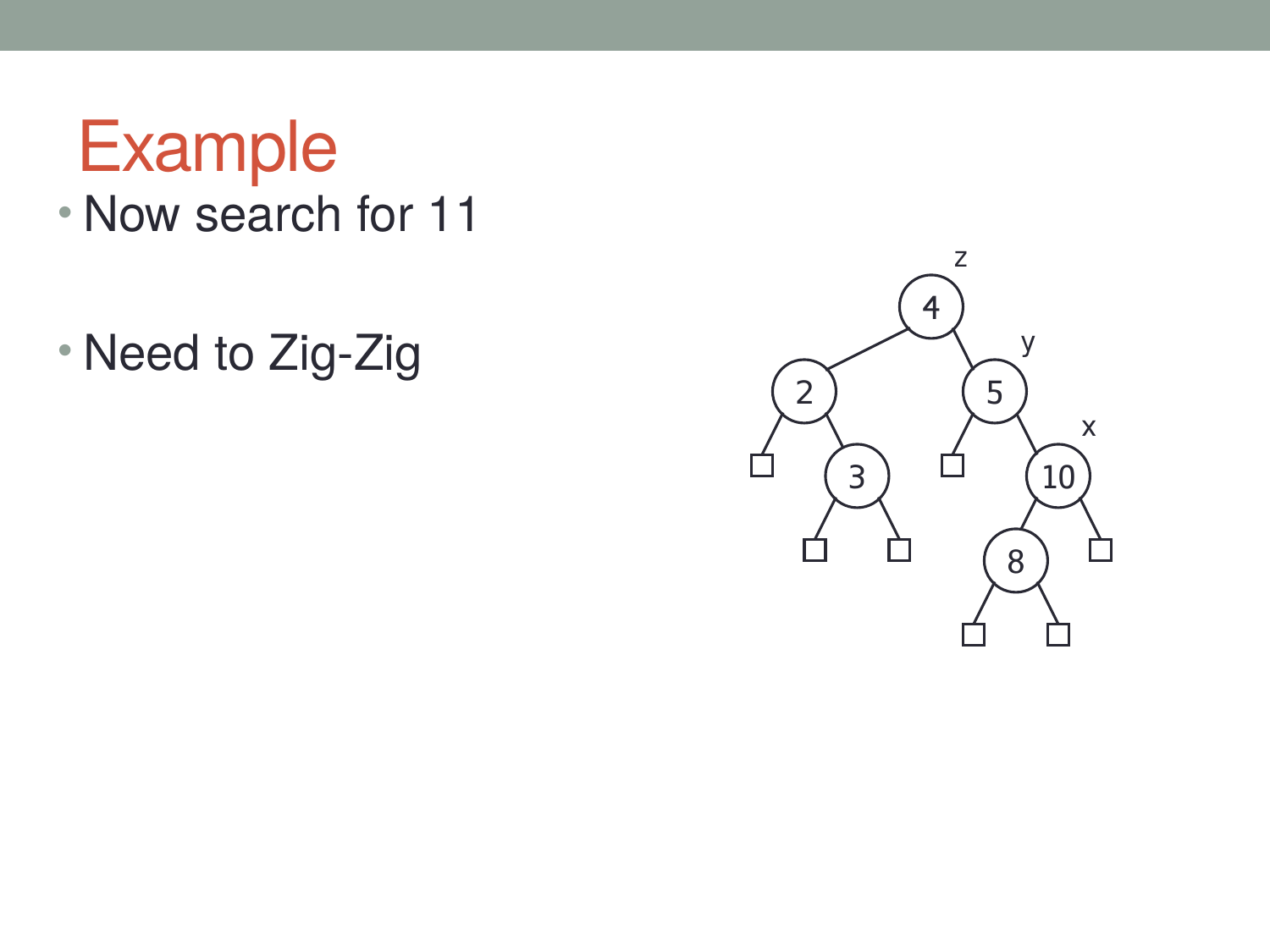

# Example
Now search for 11

Need to Zig-Zig
z
4
y

2
5
x

3
10

8